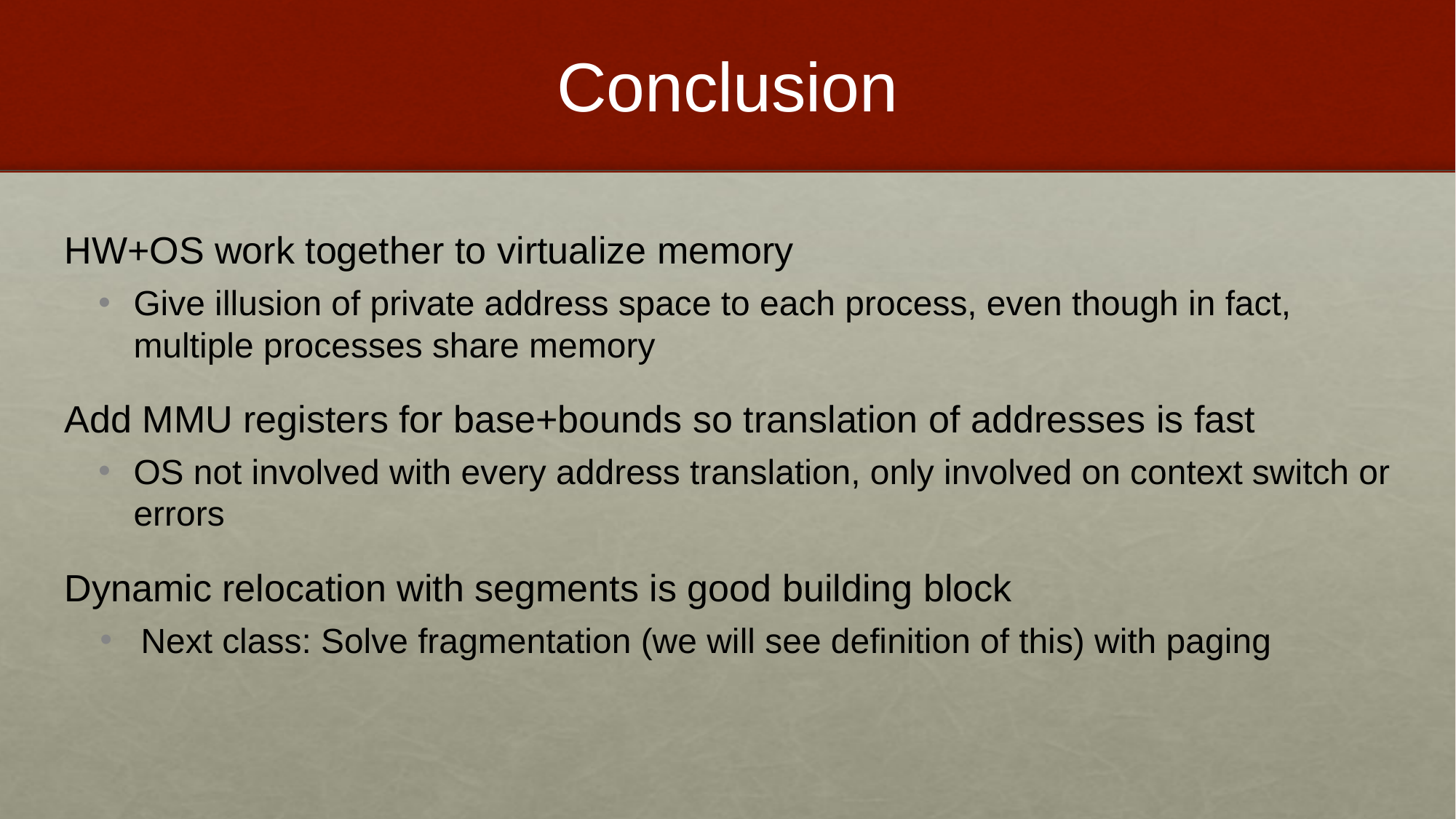

# Conclusion
HW+OS work together to virtualize memory
Give illusion of private address space to each process, even though in fact, multiple processes share memory
Add MMU registers for base+bounds so translation of addresses is fast
OS not involved with every address translation, only involved on context switch or errors
Dynamic relocation with segments is good building block
Next class: Solve fragmentation (we will see definition of this) with paging